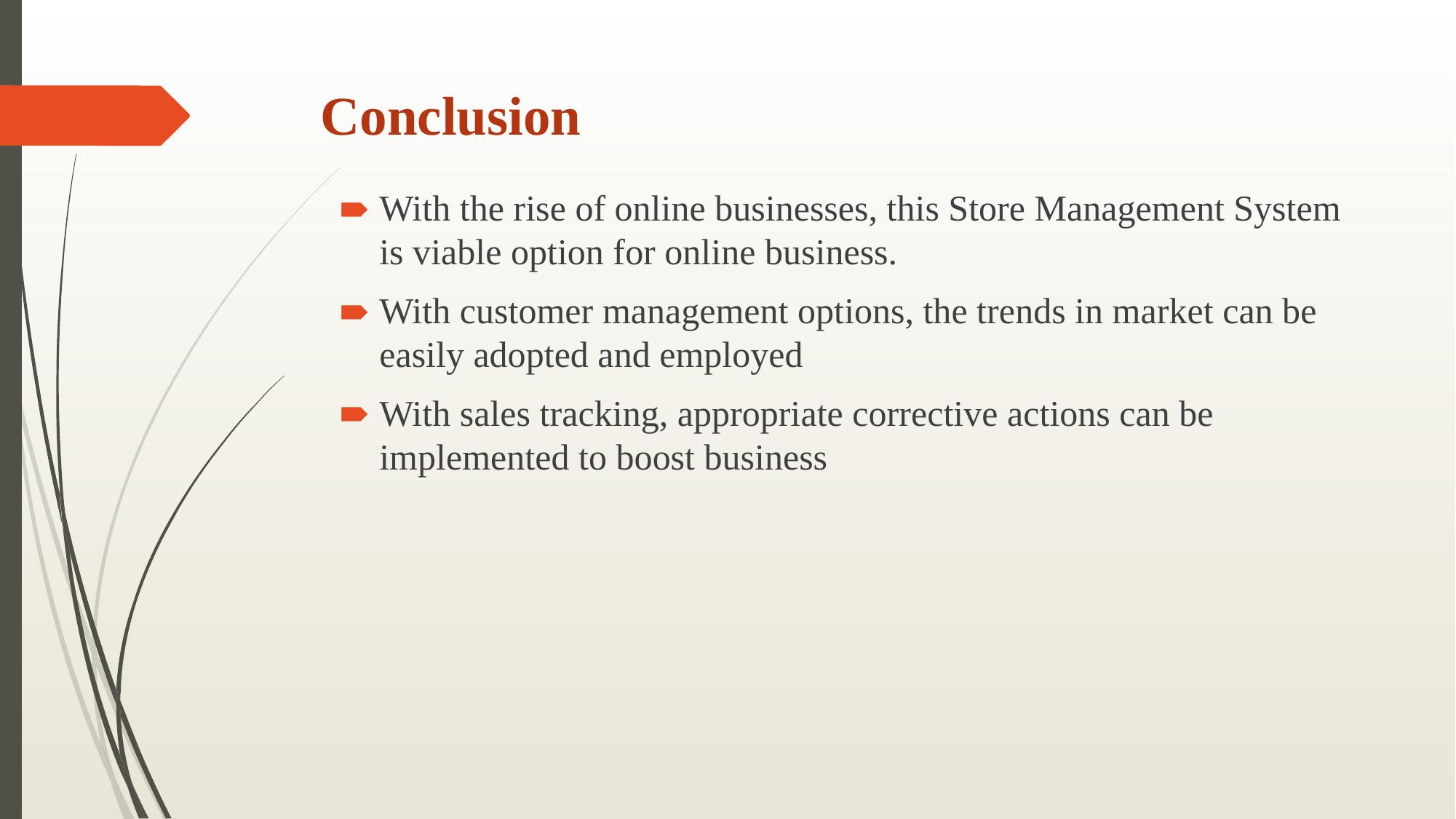

# Conclusion
With the rise of online businesses, this Store Management System is viable option for online business.
With customer management options, the trends in market can be easily adopted and employed
With sales tracking, appropriate corrective actions can be implemented to boost business